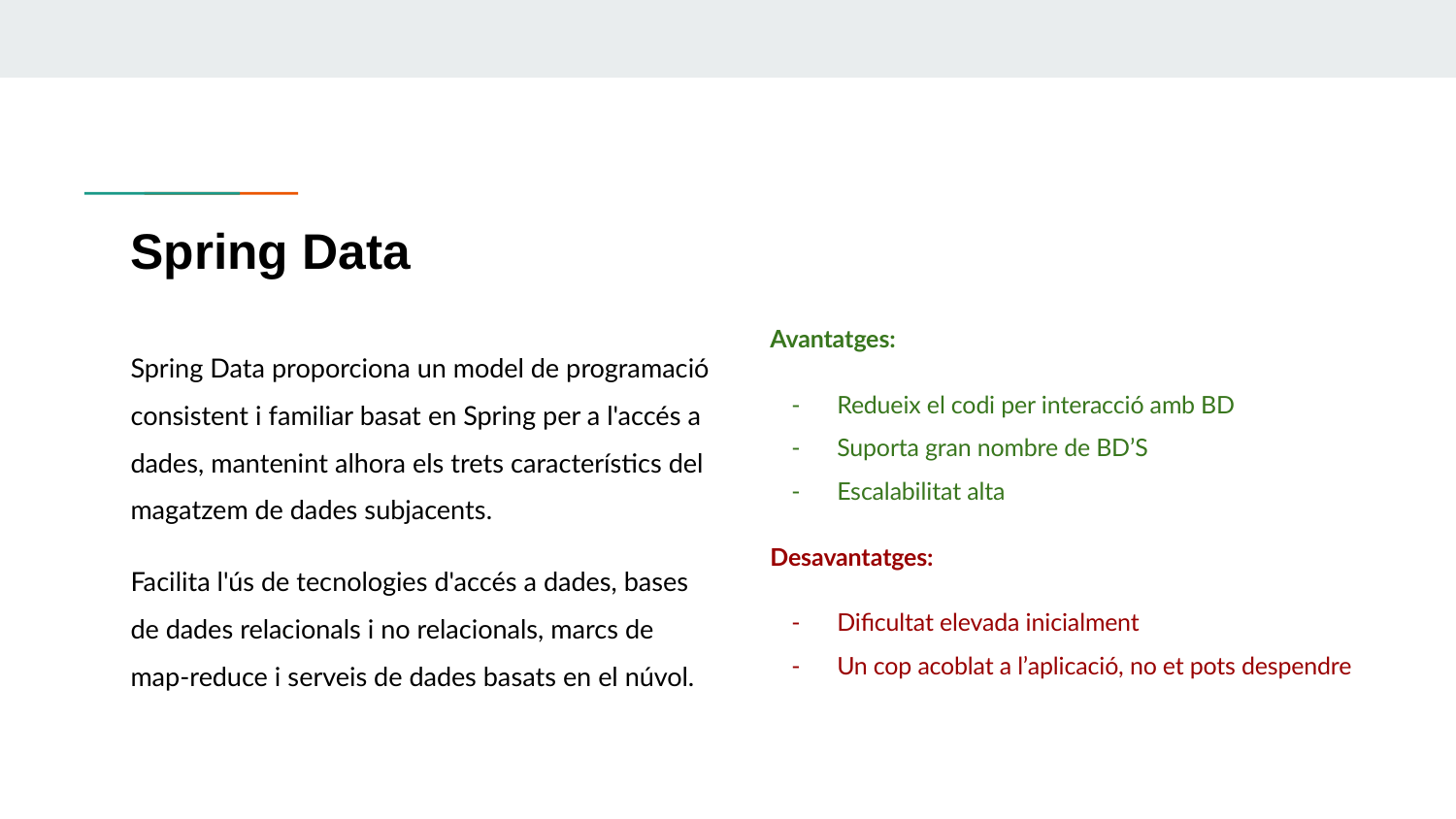

# Spring Data
Avantatges:
Redueix el codi per interacció amb BD
Suporta gran nombre de BD’S
Escalabilitat alta
Desavantatges:
Dificultat elevada inicialment
Un cop acoblat a l’aplicació, no et pots despendre
Spring Data proporciona un model de programació consistent i familiar basat en Spring per a l'accés a dades, mantenint alhora els trets característics del magatzem de dades subjacents.
Facilita l'ús de tecnologies d'accés a dades, bases de dades relacionals i no relacionals, marcs de map-reduce i serveis de dades basats en el núvol.